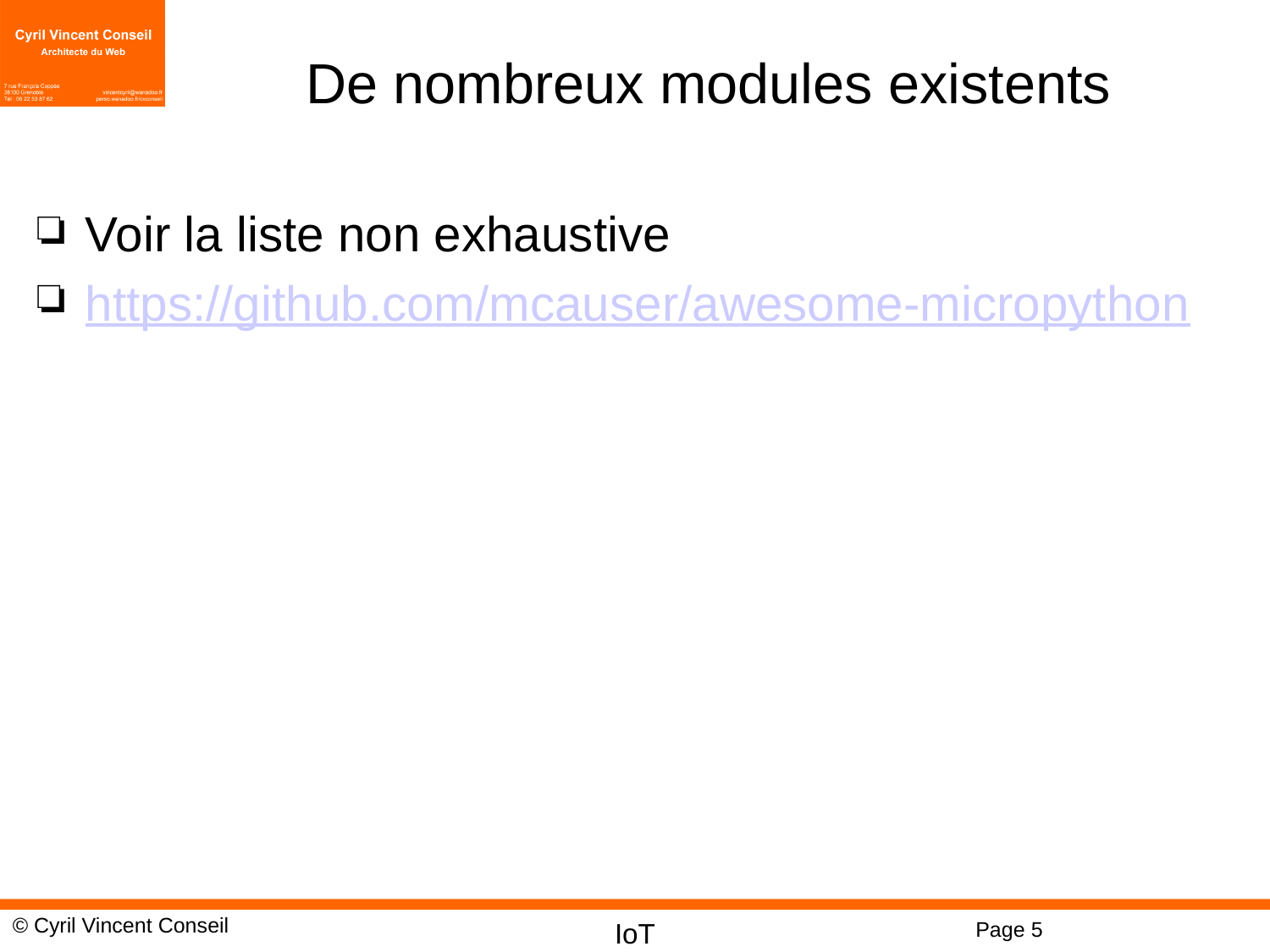

# De nombreux modules existents
Voir la liste non exhaustive
https://github.com/mcauser/awesome-micropython